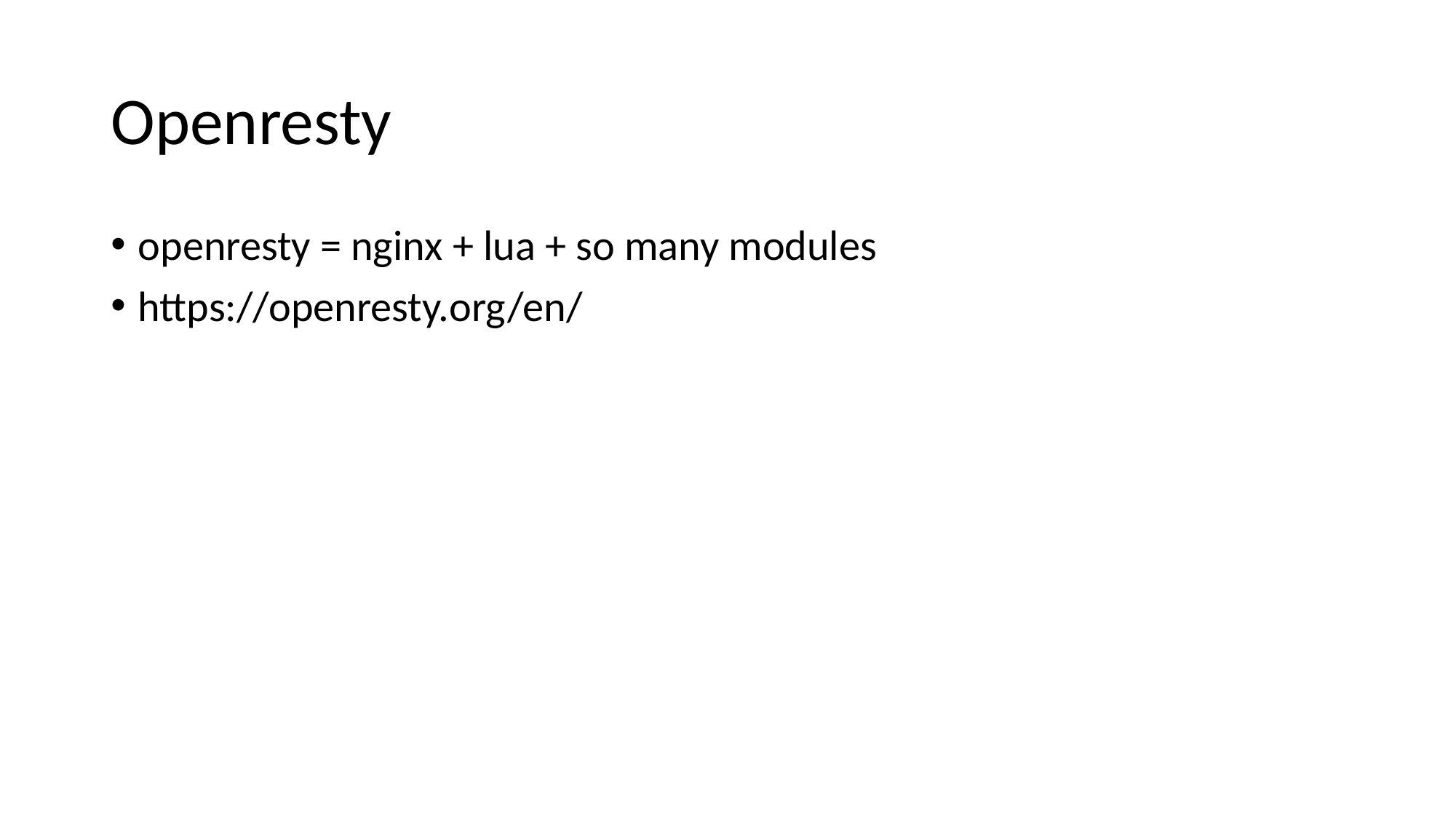

# Openresty
openresty = nginx + lua + so many modules
https://openresty.org/en/